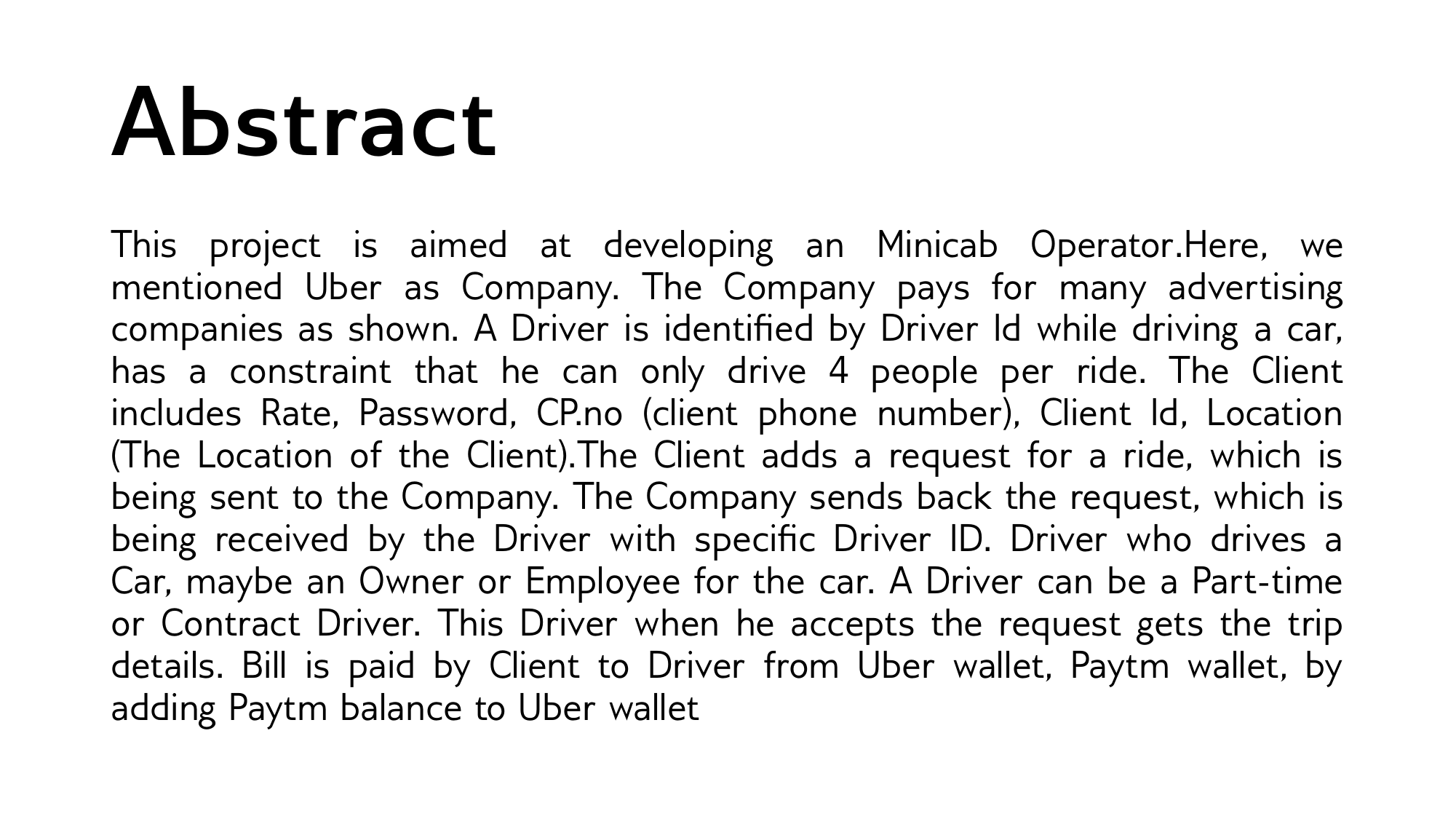

# Abstract
This project is aimed at developing an Minicab Operator.Here, we mentioned Uber as Company. The Company pays for many advertising companies as shown. A Driver is identified by Driver Id while driving a car, has a constraint that he can only drive 4 people per ride. The Client includes Rate, Password, CP.no (client phone number), Client Id, Location (The Location of the Client).The Client adds a request for a ride, which is being sent to the Company. The Company sends back the request, which is being received by the Driver with specific Driver ID. Driver who drives a Car, maybe an Owner or Employee for the car. A Driver can be a Part-time or Contract Driver. This Driver when he accepts the request gets the trip details. Bill is paid by Client to Driver from Uber wallet, Paytm wallet, by adding Paytm balance to Uber wallet